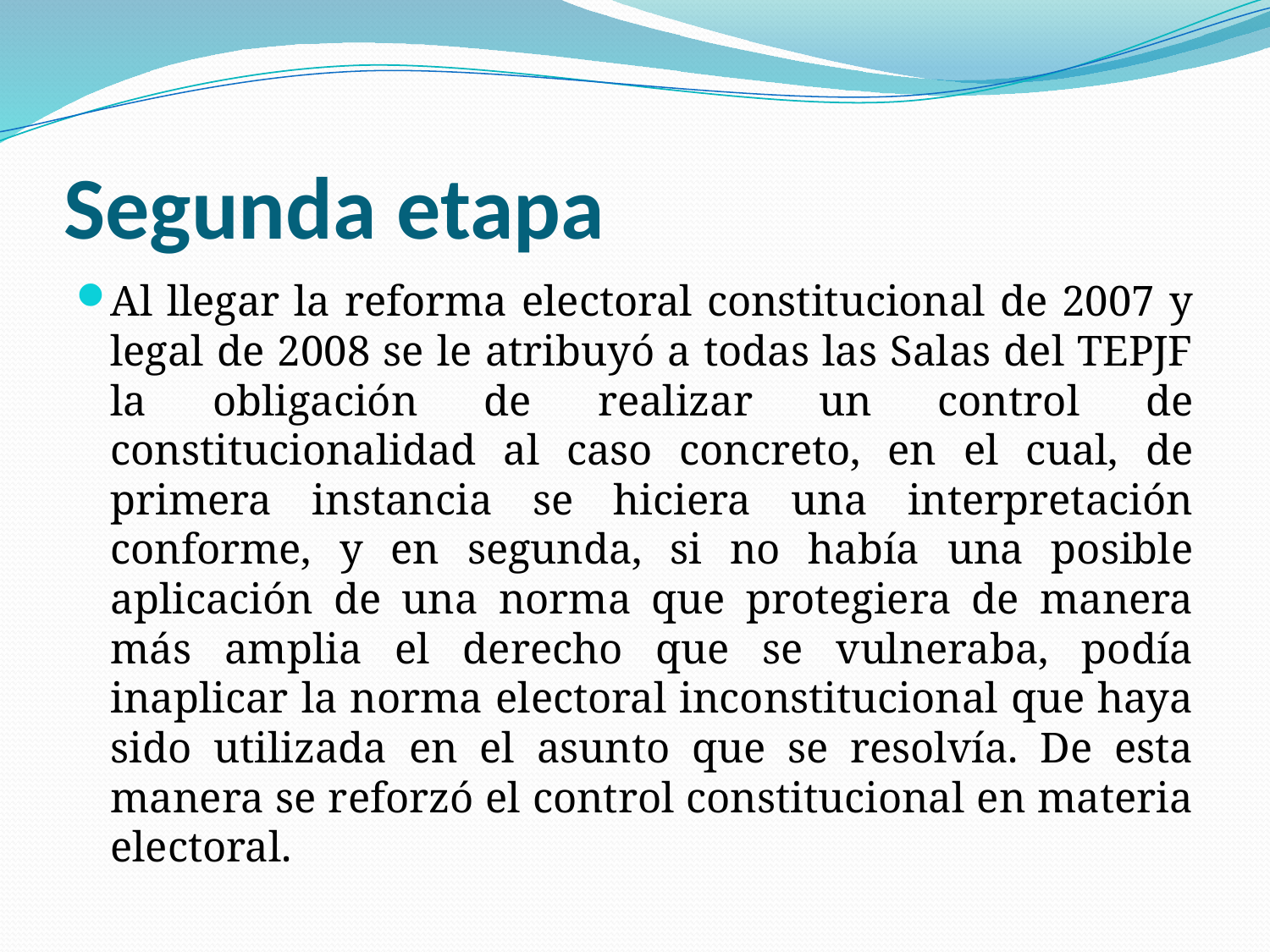

# Segunda etapa
Al llegar la reforma electoral constitucional de 2007 y legal de 2008 se le atribuyó a todas las Salas del TEPJF la obligación de realizar un control de constitucionalidad al caso concreto, en el cual, de primera instancia se hiciera una interpretación conforme, y en segunda, si no había una posible aplicación de una norma que protegiera de manera más amplia el derecho que se vulneraba, podía inaplicar la norma electoral inconstitucional que haya sido utilizada en el asunto que se resolvía. De esta manera se reforzó el control constitucional en materia electoral.